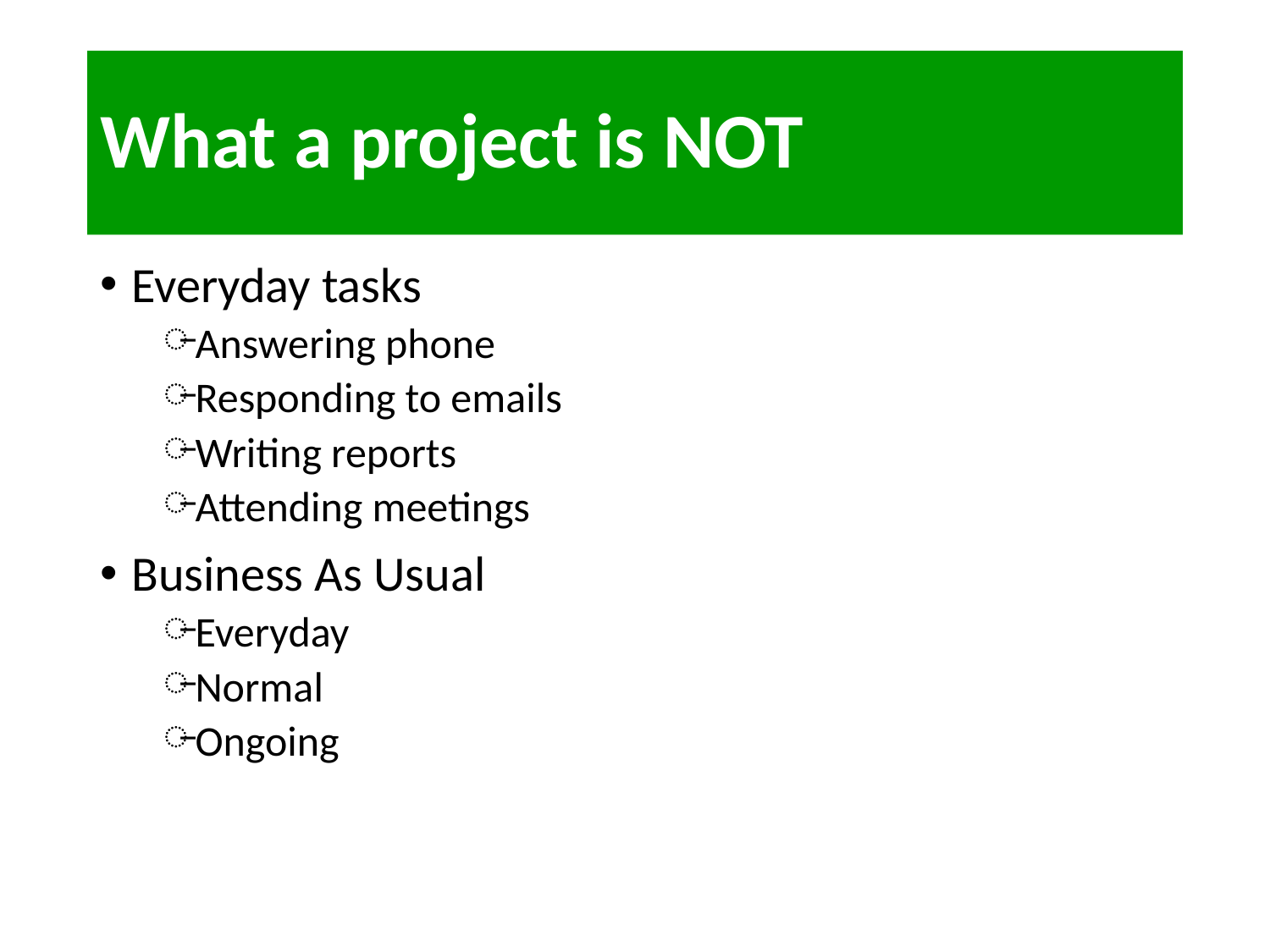

# What a project is NOT
Everyday tasks
Answering phone
Responding to emails
Writing reports
Attending meetings
Business As Usual
Everyday
Normal
Ongoing